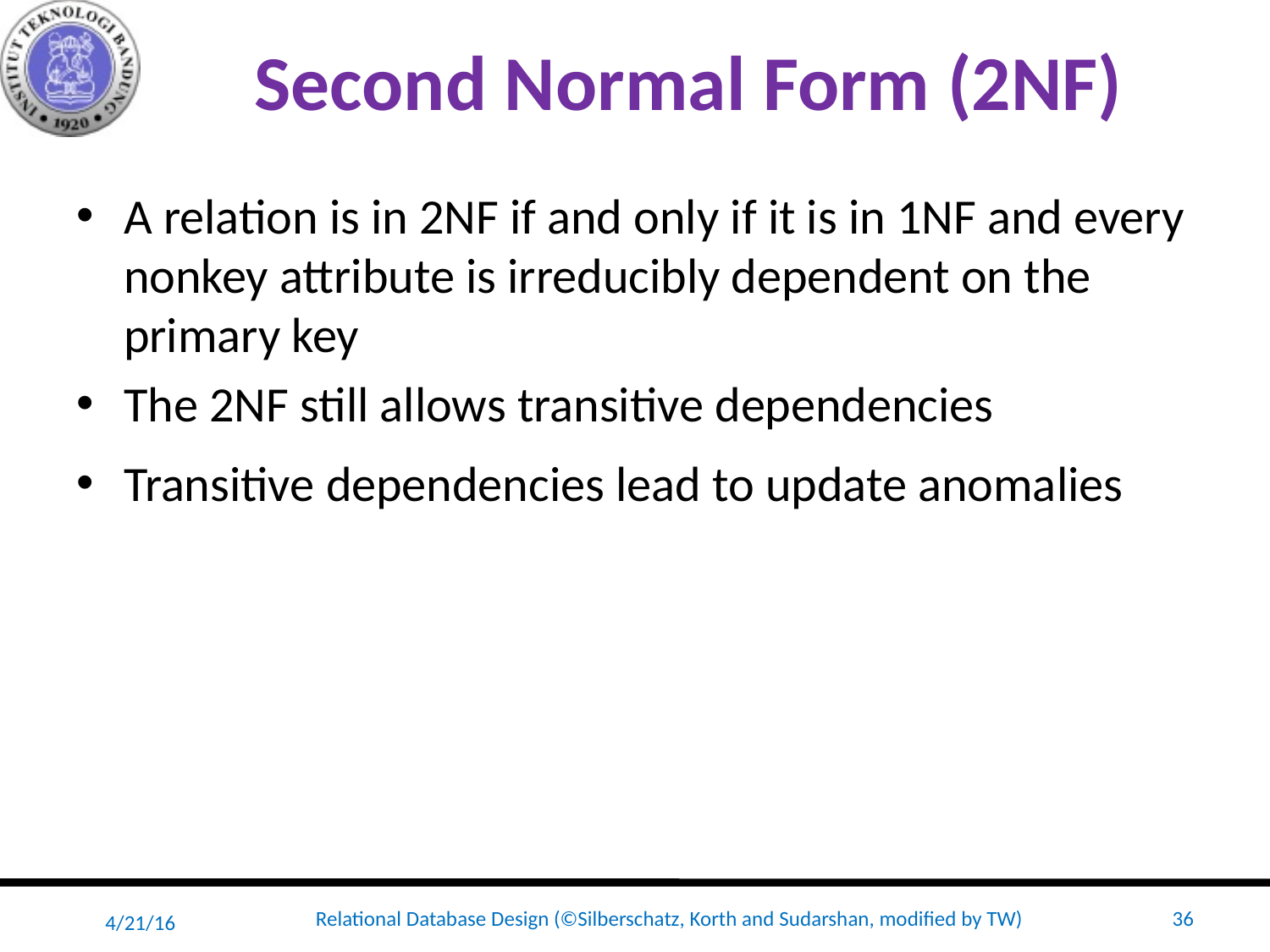

# Second Normal Form (2NF)
A relation is in 2NF if and only if it is in 1NF and every nonkey attribute is irreducibly dependent on the primary key
The 2NF still allows transitive dependencies
Transitive dependencies lead to update anomalies
4/21/16
Relational Database Design (©Silberschatz, Korth and Sudarshan, modified by TW)
36